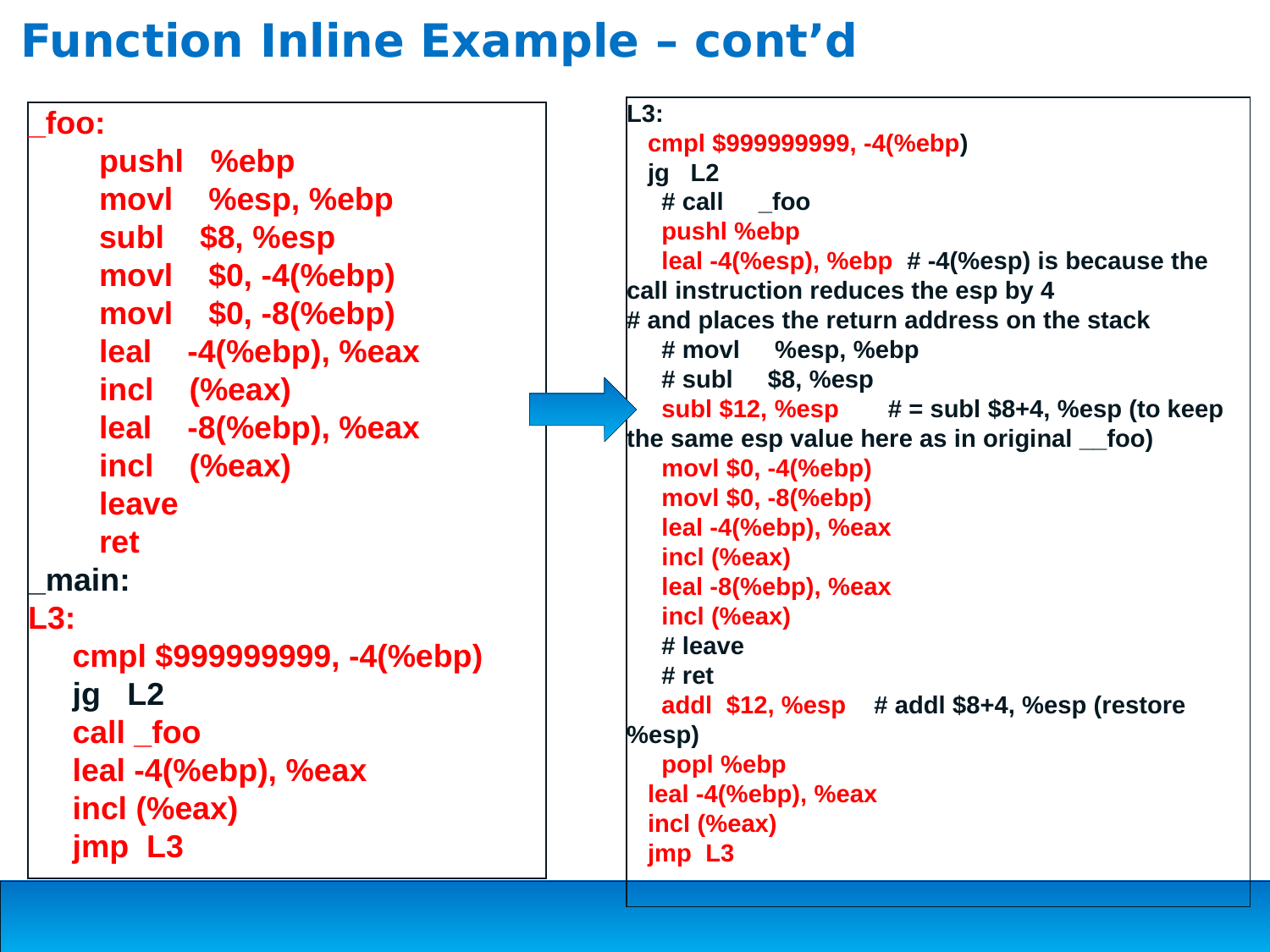

# Function Inline Example – cont’d
L3:
   cmpl $999999999, -4(%ebp)
   jg   L2
     # call     _foo
     pushl %ebp
     leal -4(%esp), %ebp  # -4(%esp) is because the call instruction reduces the esp by 4
# and places the return address on the stack
     # movl     %esp, %ebp
     # subl     $8, %esp
     subl $12, %esp       # = subl $8+4, %esp (to keep the same esp value here as in original __foo)
     movl $0, -4(%ebp)
     movl $0, -8(%ebp)
     leal -4(%ebp), %eax
     incl (%eax)
     leal -8(%ebp), %eax
     incl (%eax)
     # leave
     # ret
     addl  $12, %esp    # addl $8+4, %esp (restore %esp)
     popl %ebp
   leal -4(%ebp), %eax
   incl (%eax)
   jmp  L3
_foo:
        pushl   %ebp
        movl    %esp, %ebp
        subl    $8, %esp
        movl    $0, -4(%ebp)
        movl    $0, -8(%ebp)
        leal    -4(%ebp), %eax
        incl    (%eax)
        leal    -8(%ebp), %eax
        incl    (%eax)
        leave
        ret
_main:
L3:
     cmpl $999999999, -4(%ebp)
     jg   L2
     call _foo
     leal -4(%ebp), %eax
     incl (%eax)
     jmp  L3